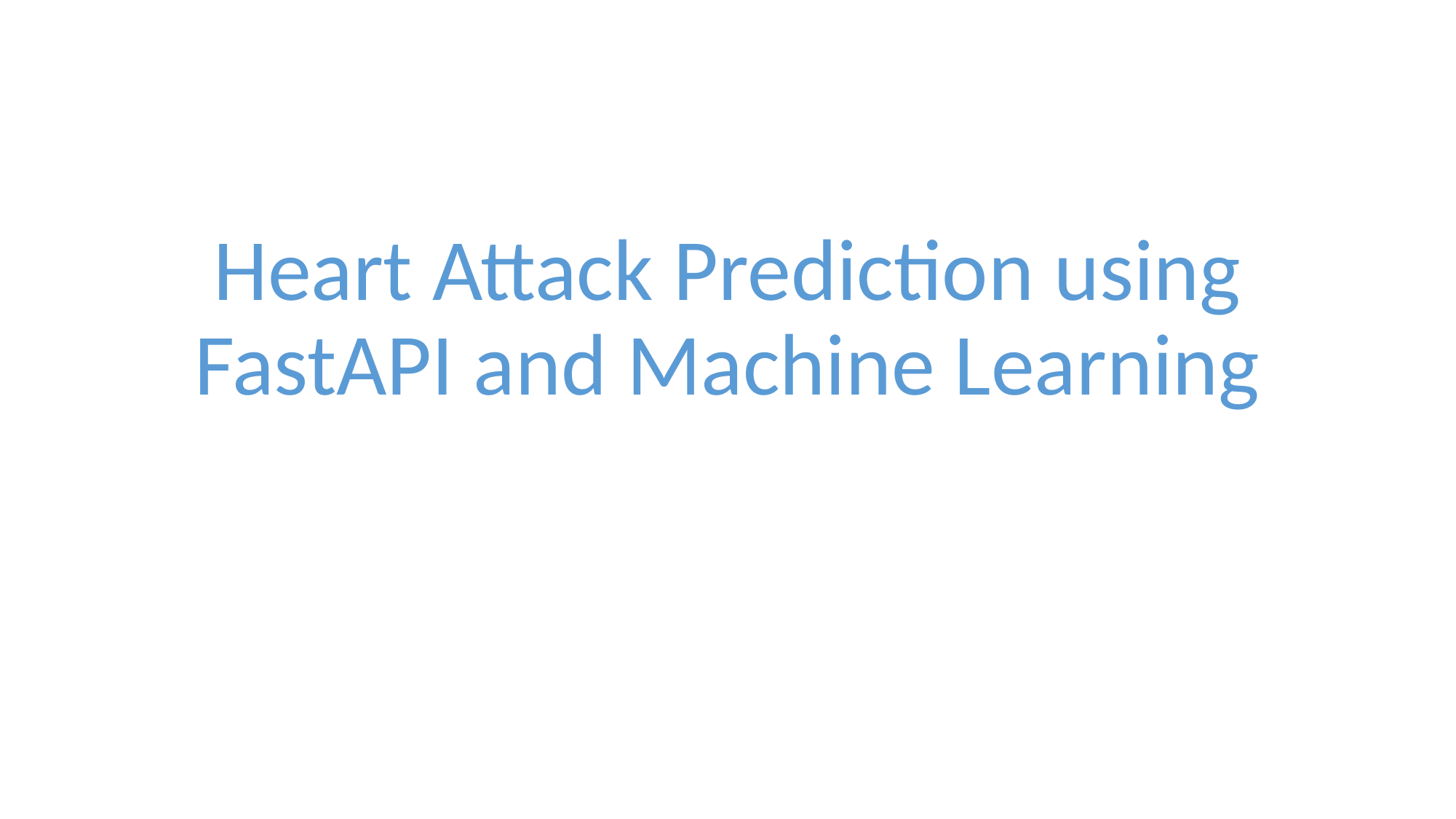

# Heart Attack Prediction using FastAPI and Machine Learning